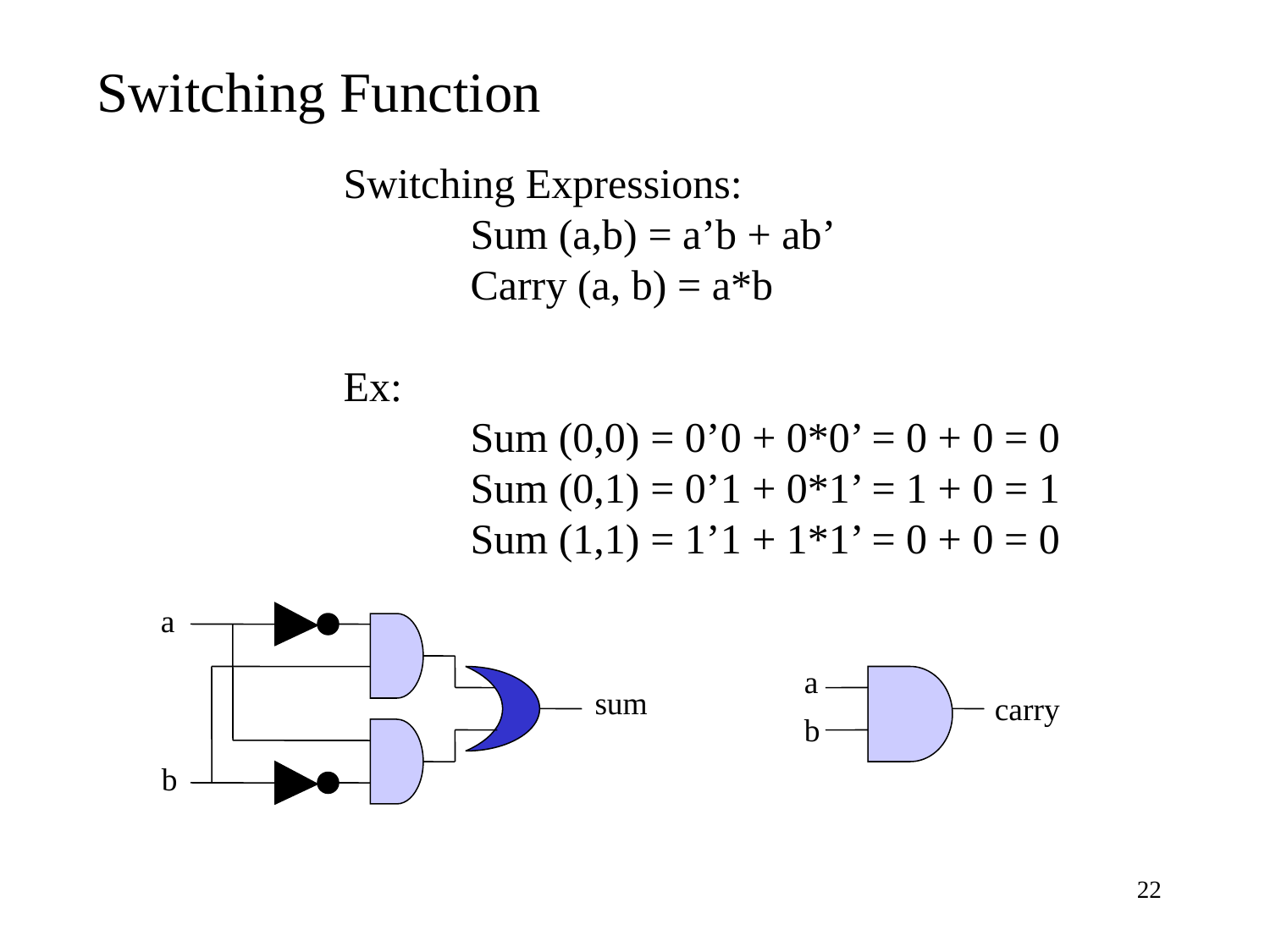

Switching Function
Switching Expressions:
	Sum (a,b) = a’b + ab’
	Carry (a, b) = a*b

Ex:
	Sum (0,0) = 0’0 + 0*0’ = 0 + 0 = 0
	Sum (0,1) = 0’1 + 0*1’ = 1 + 0 = 1
	Sum (1,1) = 1’1 + 1*1’ = 0 + 0 = 0

a

a

sum
carry

b

b

22